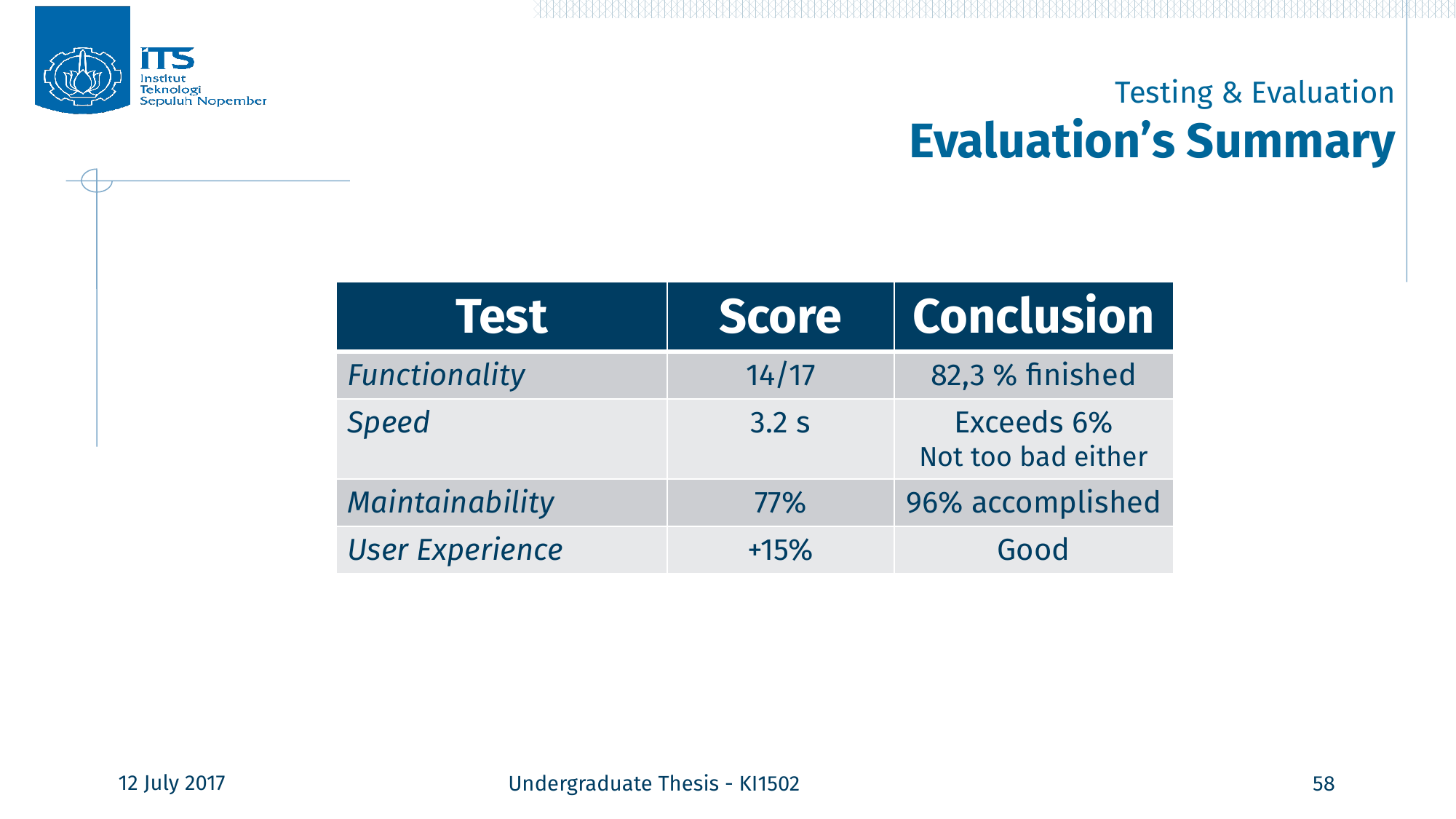

# Testing & Evaluation Evaluation’s Summary
| Test | Score | Conclusion |
| --- | --- | --- |
| Functionality | 14/17 | 82,3 % finished |
| Speed | 3.2 s | Exceeds 6% Not too bad either |
| Maintainability | 77% | 96% accomplished |
| User Experience | +15% | Good |
12 July 2017
Undergraduate Thesis - KI1502
58